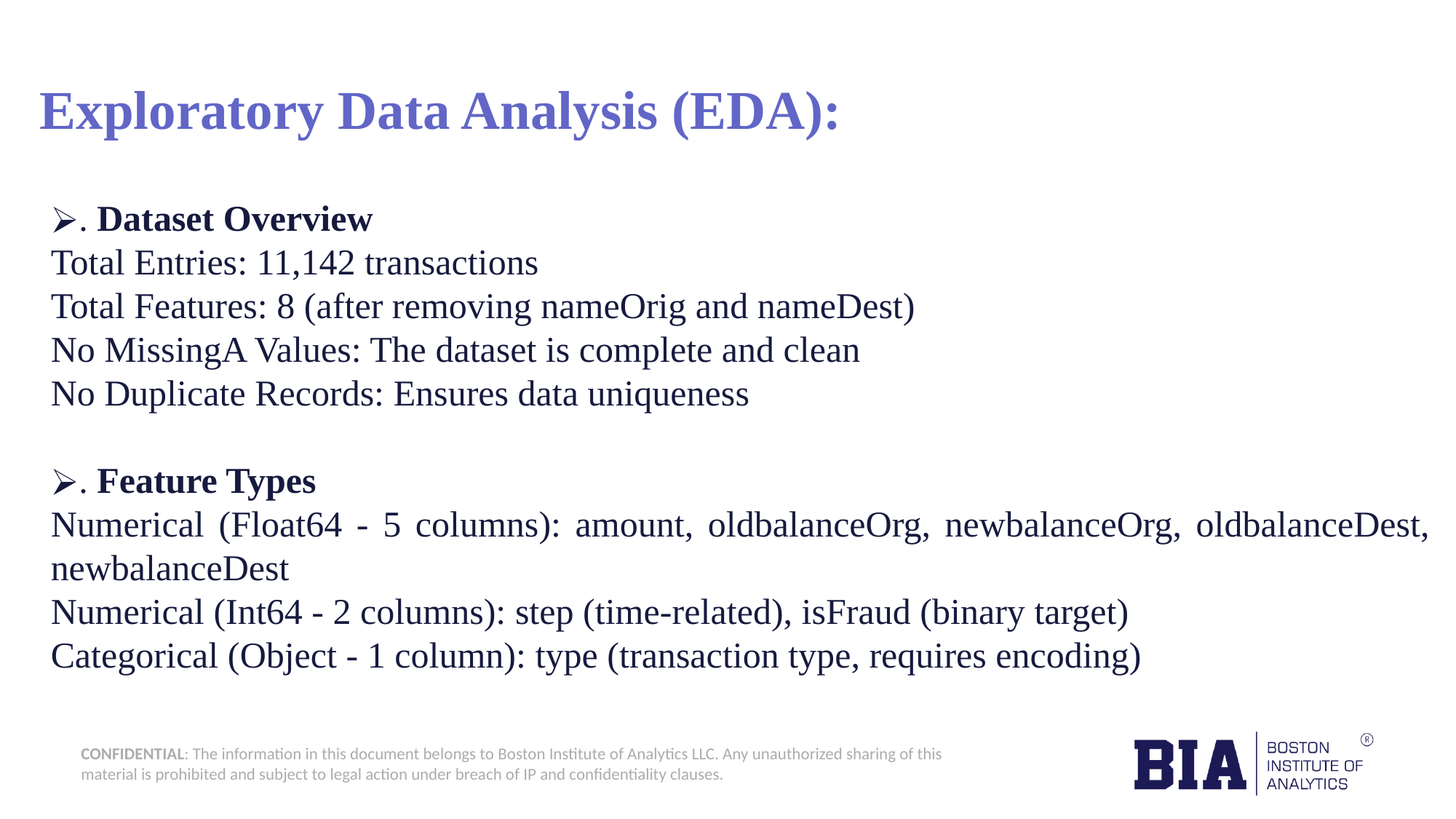

# Exploratory Data Analysis (EDA):
. Dataset Overview
Total Entries: 11,142 transactions
Total Features: 8 (after removing nameOrig and nameDest)
No MissingA Values: The dataset is complete and clean
No Duplicate Records: Ensures data uniqueness

. Feature Types
Numerical (Float64 - 5 columns): amount, oldbalanceOrg, newbalanceOrg, oldbalanceDest, newbalanceDest
Numerical (Int64 - 2 columns): step (time-related), isFraud (binary target)
Categorical (Object - 1 column): type (transaction type, requires encoding)